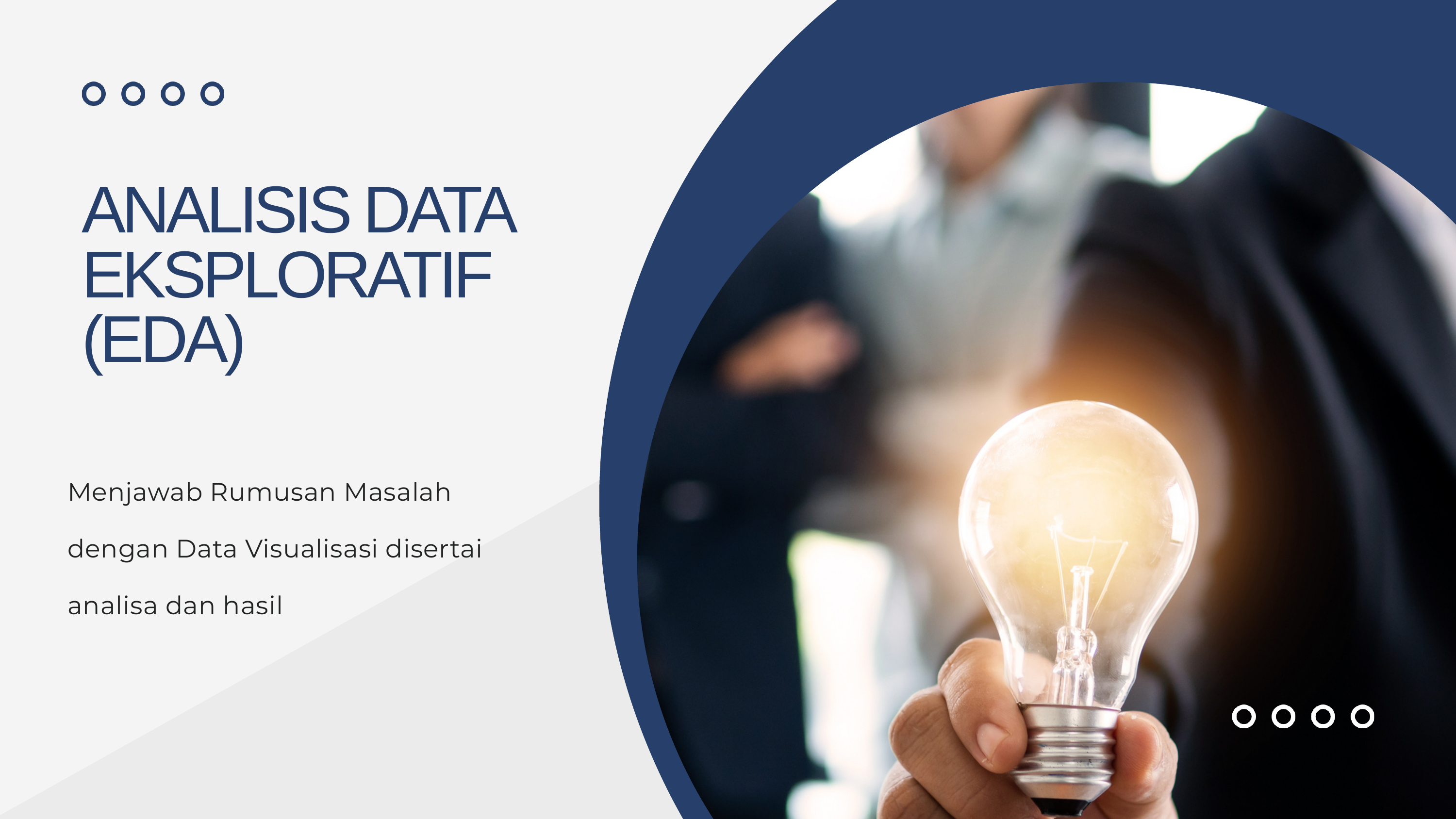

ANALISIS DATA EKSPLORATIF (EDA)

Menjawab Rumusan Masalah dengan Data Visualisasi disertai analisa dan hasil